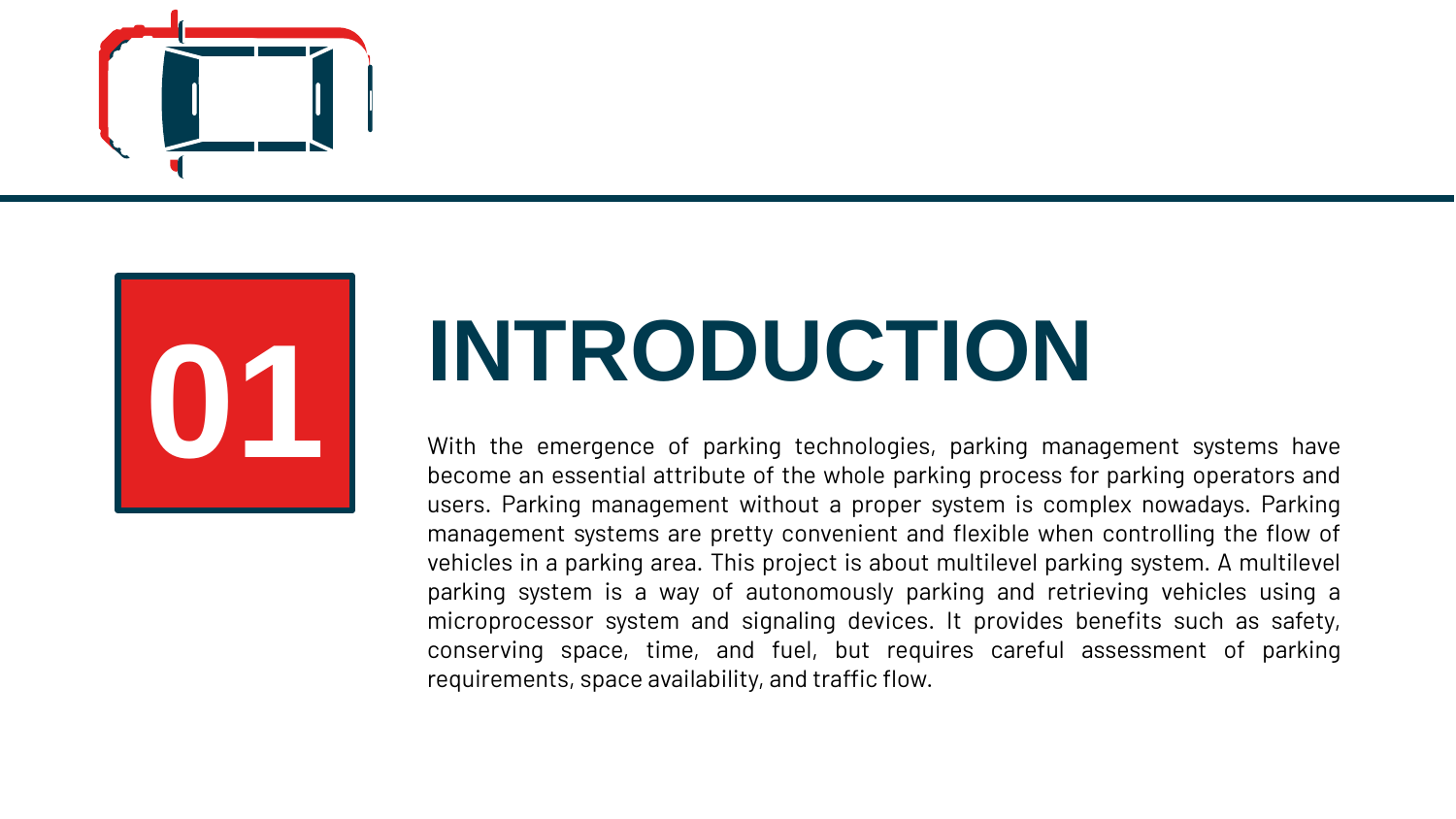

01
# INTRODUCTION
With the emergence of parking technologies, parking management systems have become an essential attribute of the whole parking process for parking operators and users. Parking management without a proper system is complex nowadays. Parking management systems are pretty convenient and flexible when controlling the flow of vehicles in a parking area. This project is about multilevel parking system. A multilevel parking system is a way of autonomously parking and retrieving vehicles using a microprocessor system and signaling devices. It provides benefits such as safety, conserving space, time, and fuel, but requires careful assessment of parking requirements, space availability, and traffic flow.